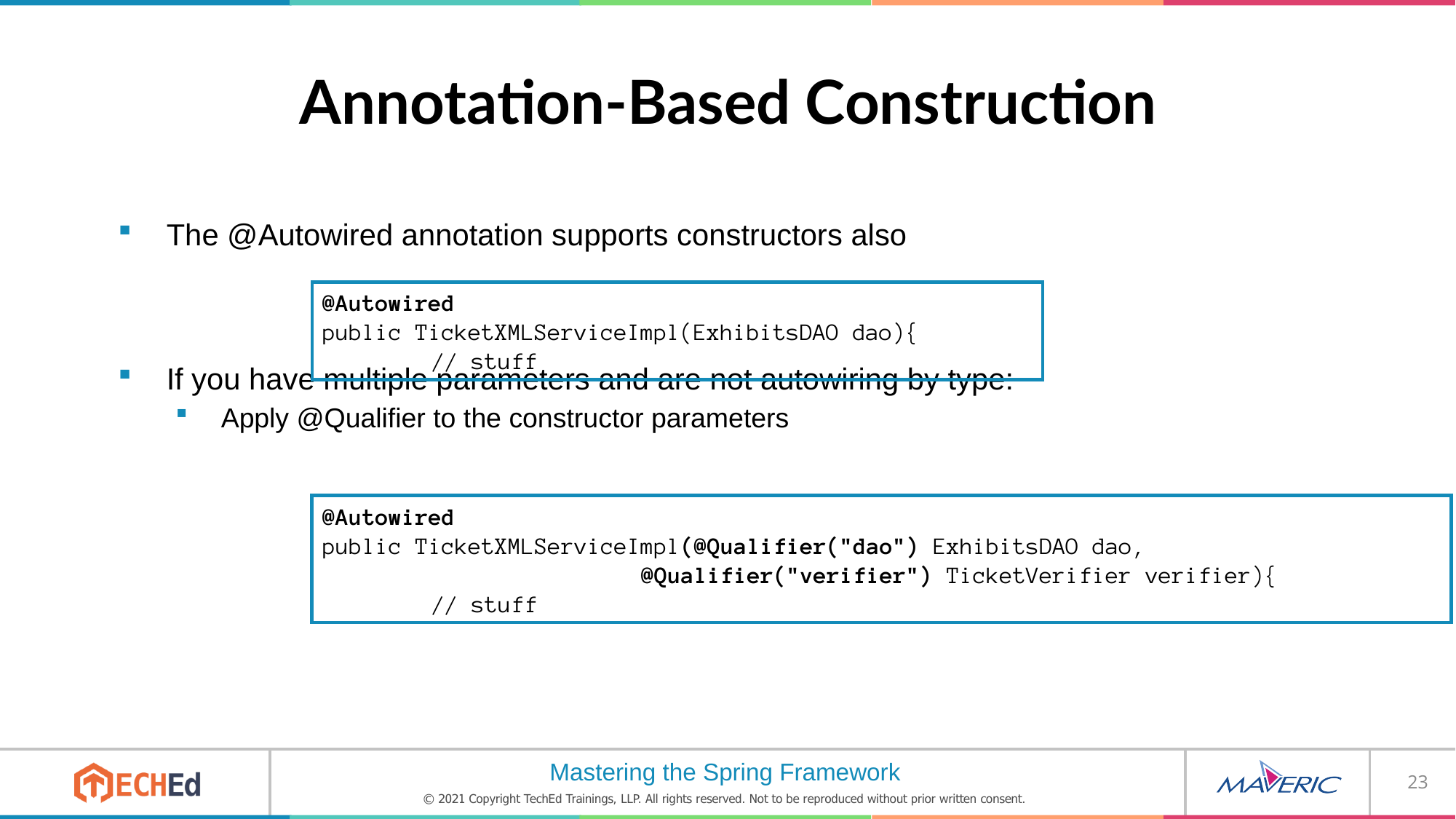

# Annotation-Based Construction
The @Autowired annotation supports constructors also

If you have multiple parameters and are not autowiring by type:
Apply @Qualifier to the constructor parameters

@Autowired
public TicketXMLServiceImpl(ExhibitsDAO dao){
	// stuff
@Autowired
public TicketXMLServiceImpl(@Qualifier("dao") ExhibitsDAO dao,
                        @Qualifier("verifier") TicketVerifier verifier){
	// stuff